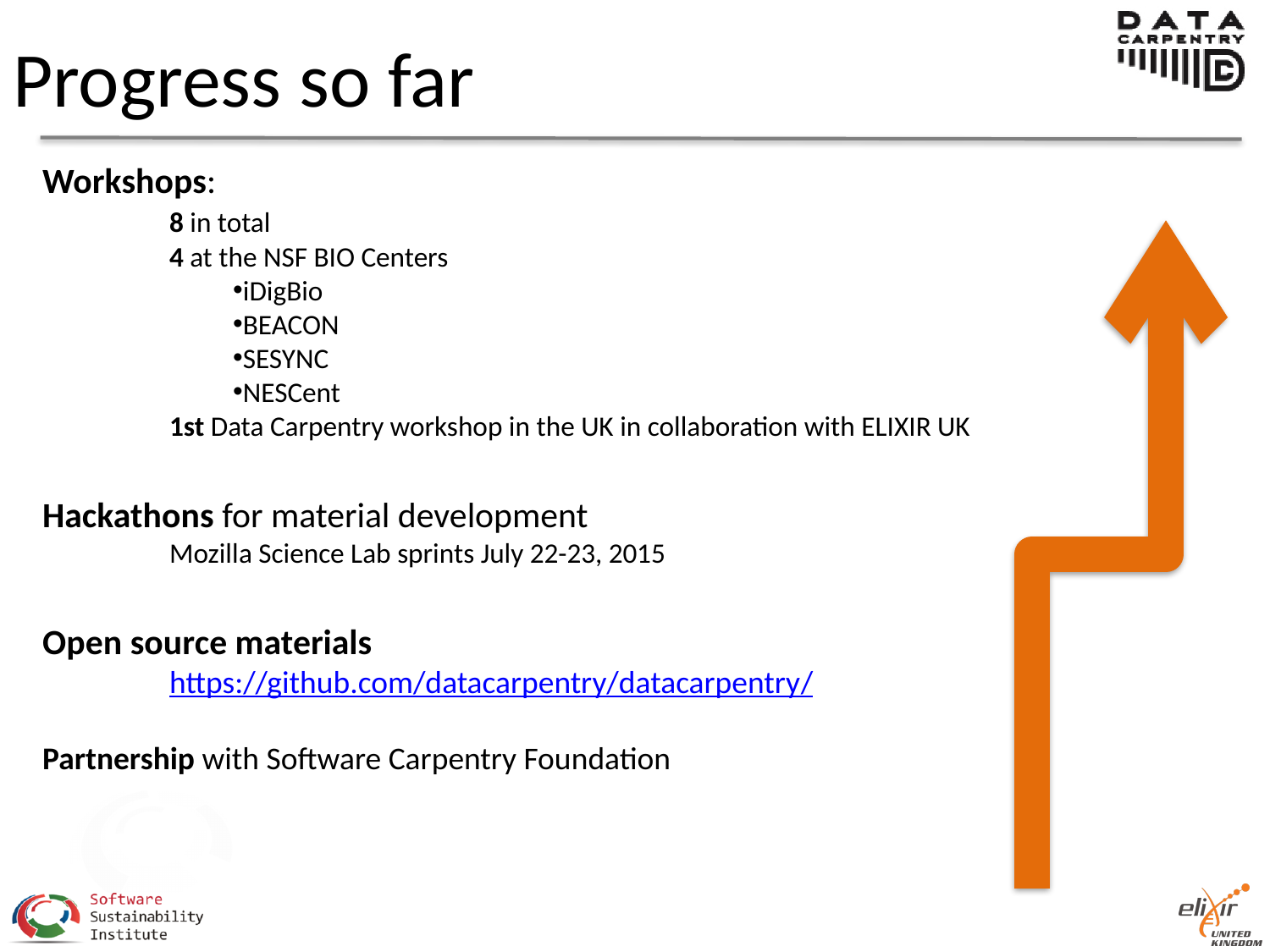

# Progress so far
Workshops:
	8 in total
	4 at the NSF BIO Centers
iDigBio
BEACON
SESYNC
NESCent
	1st Data Carpentry workshop in the UK in collaboration with ELIXIR UK

Hackathons for material development
	Mozilla Science Lab sprints July 22-23, 2015

Open source materials
	https://github.com/datacarpentry/datacarpentry/

Partnership with Software Carpentry Foundation